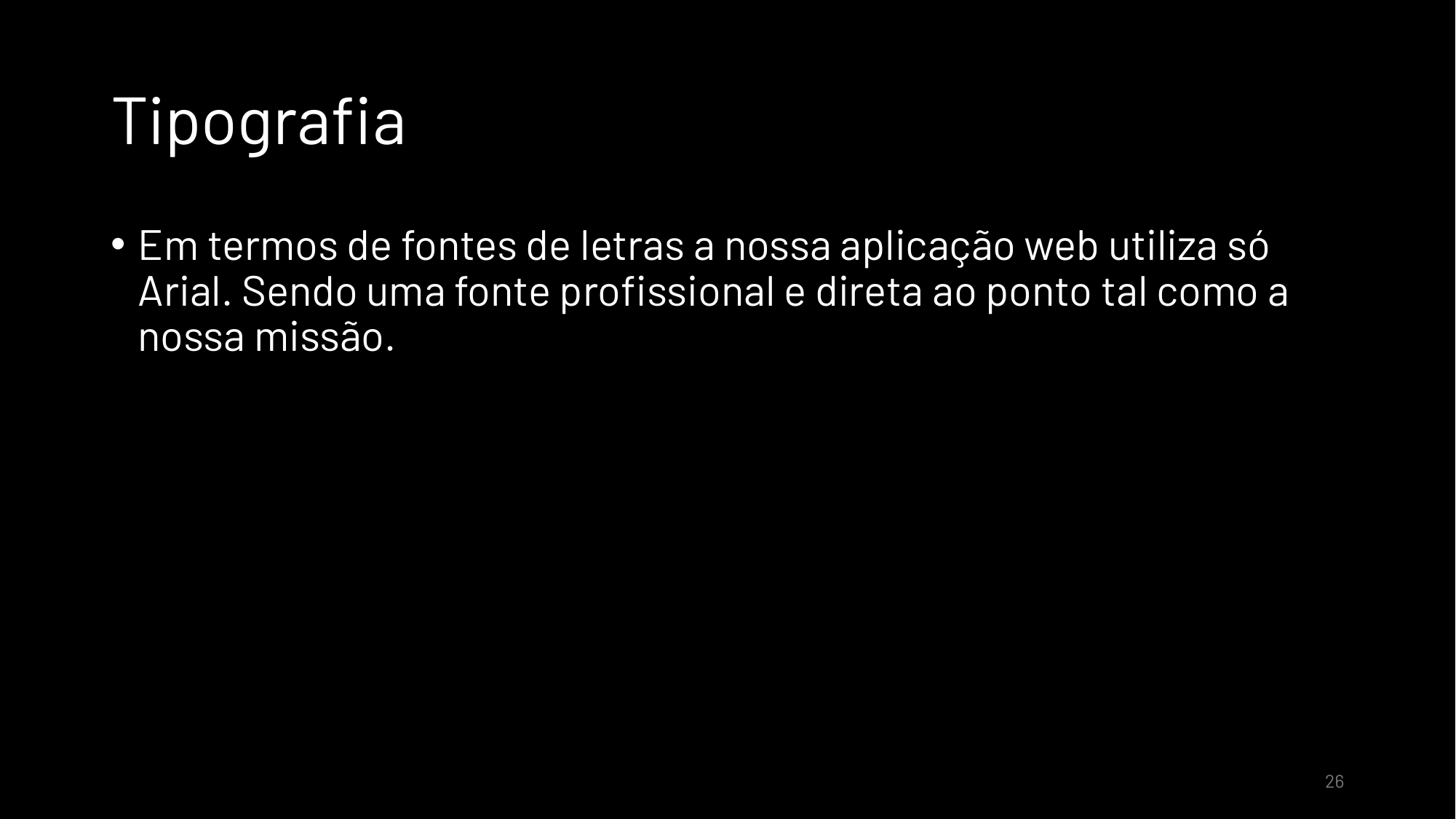

# Tipografia
Em termos de fontes de letras a nossa aplicação web utiliza só Arial. Sendo uma fonte profissional e direta ao ponto tal como a nossa missão.
26